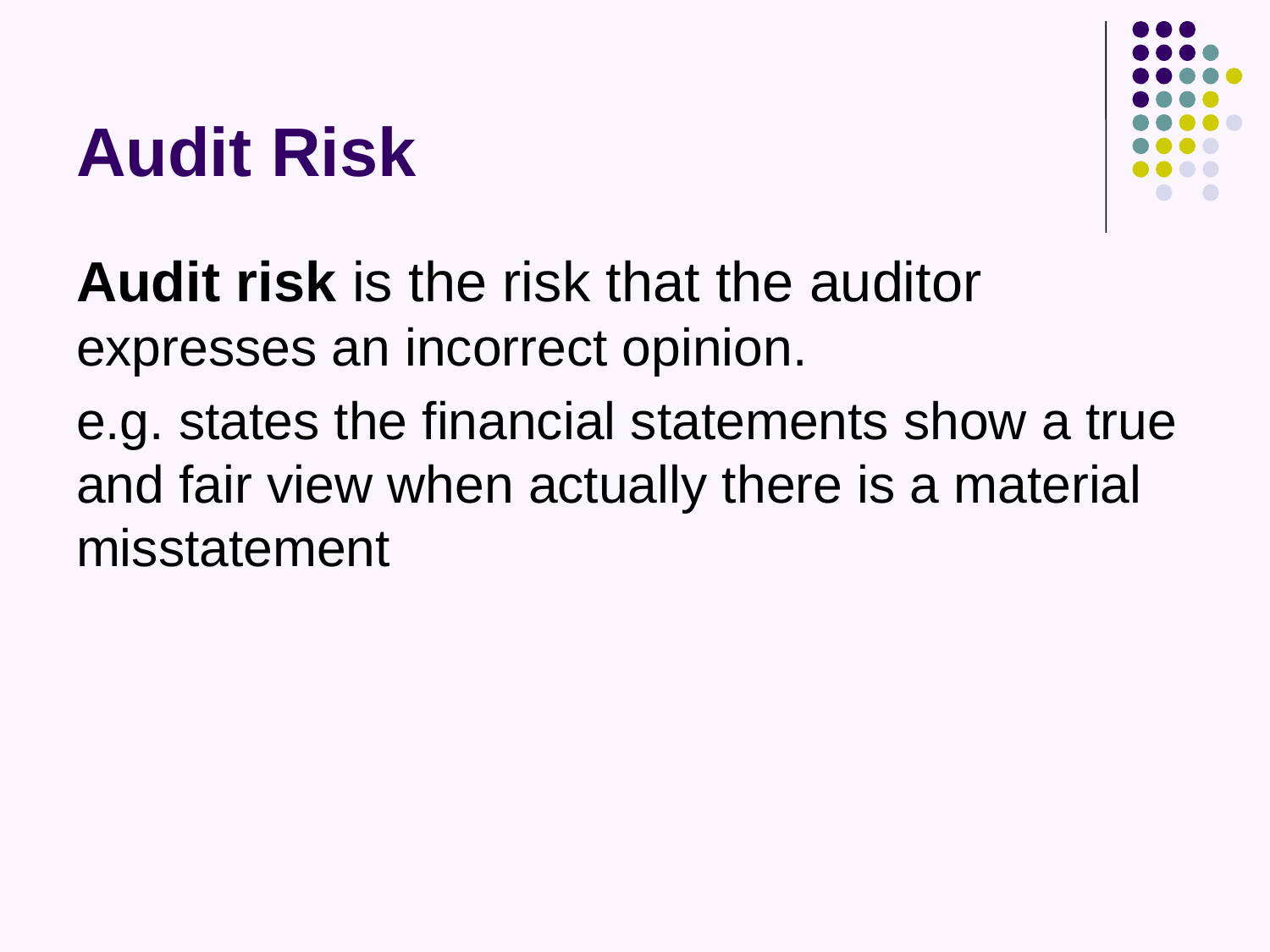

# Audit Risk
Audit risk is the risk that the auditor expresses an incorrect opinion.
e.g. states the financial statements show a true and fair view when actually there is a material misstatement